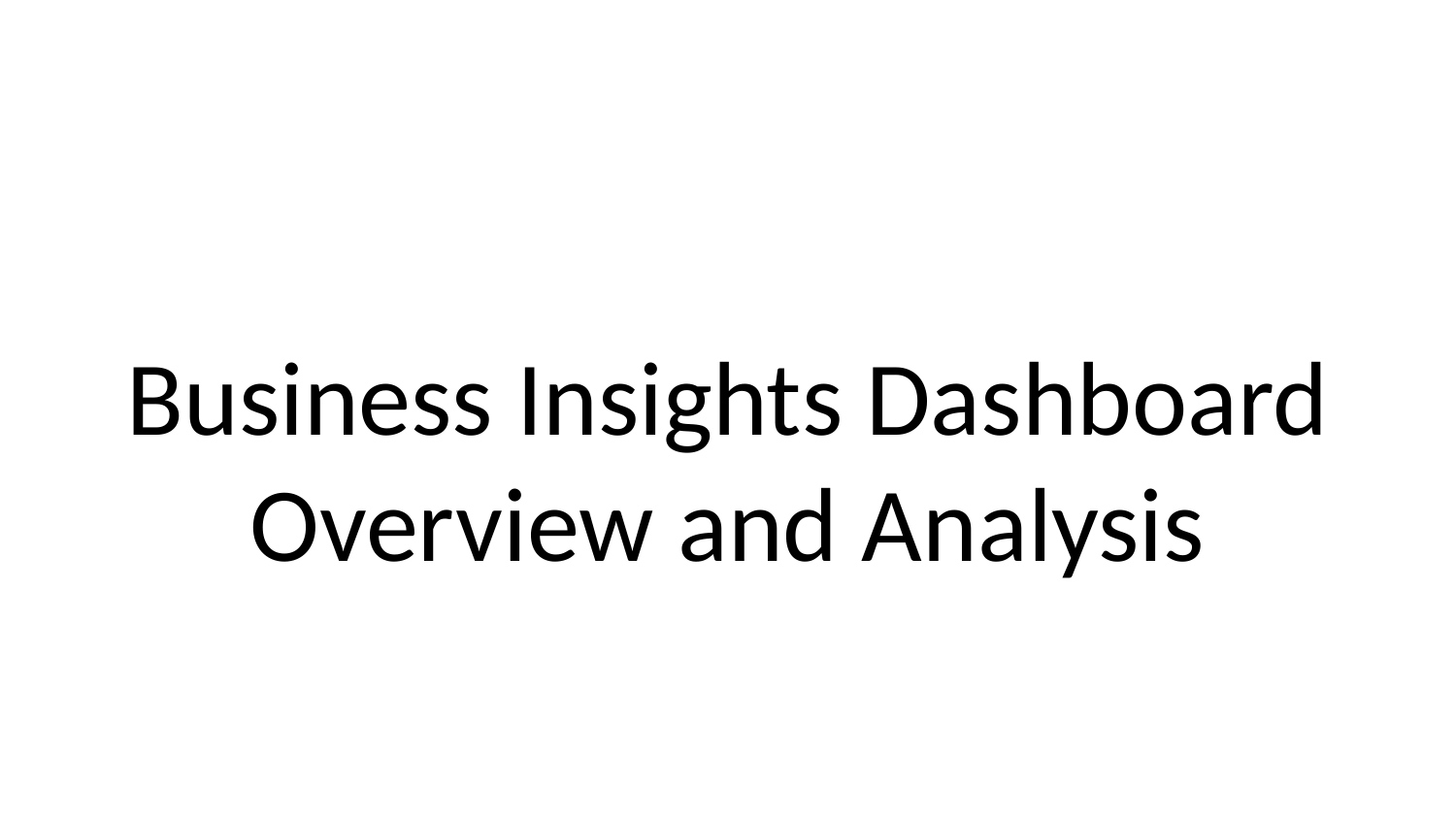

# Business Insights Dashboard Overview and Analysis